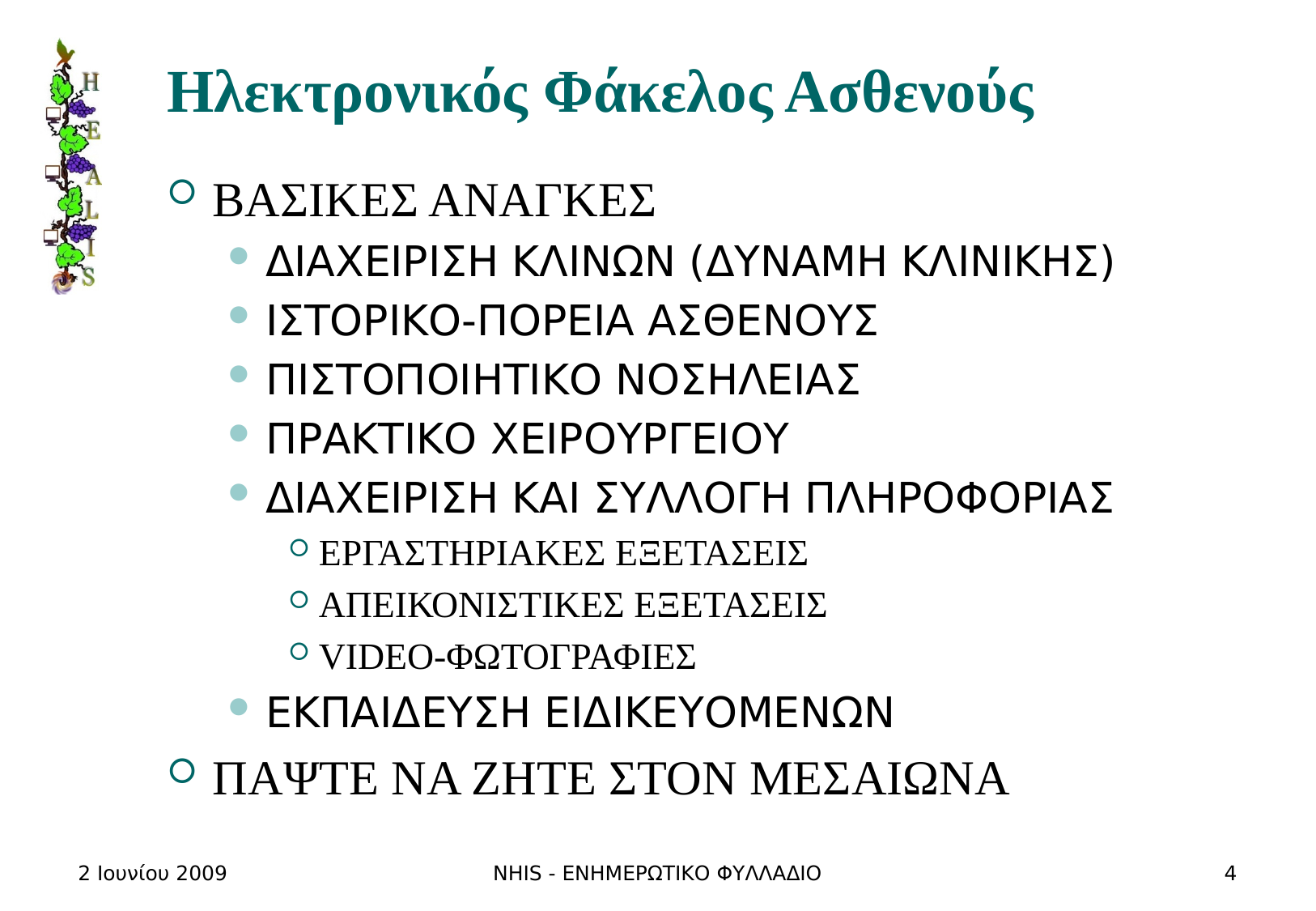

# Ηλεκτρονικός Φάκελος Ασθενούς
ΒΑΣΙΚΕΣ ΑΝΑΓΚΕΣ
ΔΙΑΧΕΙΡΙΣΗ ΚΛΙΝΩΝ (ΔΥΝΑΜΗ ΚΛΙΝΙΚΗΣ)
ΙΣΤΟΡΙΚΟ-ΠΟΡΕΙΑ ΑΣΘΕΝΟΥΣ
ΠΙΣΤΟΠΟΙΗΤΙΚΟ ΝΟΣΗΛΕΙΑΣ
ΠΡΑΚΤΙΚΟ ΧΕΙΡΟΥΡΓΕΙΟΥ
ΔΙΑΧΕΙΡΙΣΗ ΚΑΙ ΣΥΛΛΟΓΗ ΠΛΗΡΟΦΟΡΙΑΣ
ΕΡΓΑΣΤΗΡΙΑΚΕΣ ΕΞΕΤΑΣΕΙΣ
ΑΠΕΙΚΟΝΙΣΤΙΚΕΣ ΕΞΕΤΑΣΕΙΣ
VIDEO-ΦΩΤΟΓΡΑΦΙΕΣ
ΕΚΠΑΙΔΕΥΣΗ ΕΙΔΙΚΕΥΟΜΕΝΩΝ
ΠΑΨΤΕ ΝΑ ΖΗΤΕ ΣΤΟΝ ΜΕΣΑΙΩΝΑ
2 Ιουνίου 2009
NHIS - ΕΝΗΜΕΡΩΤΙΚΟ ΦΥΛΛΑΔΙΟ
4